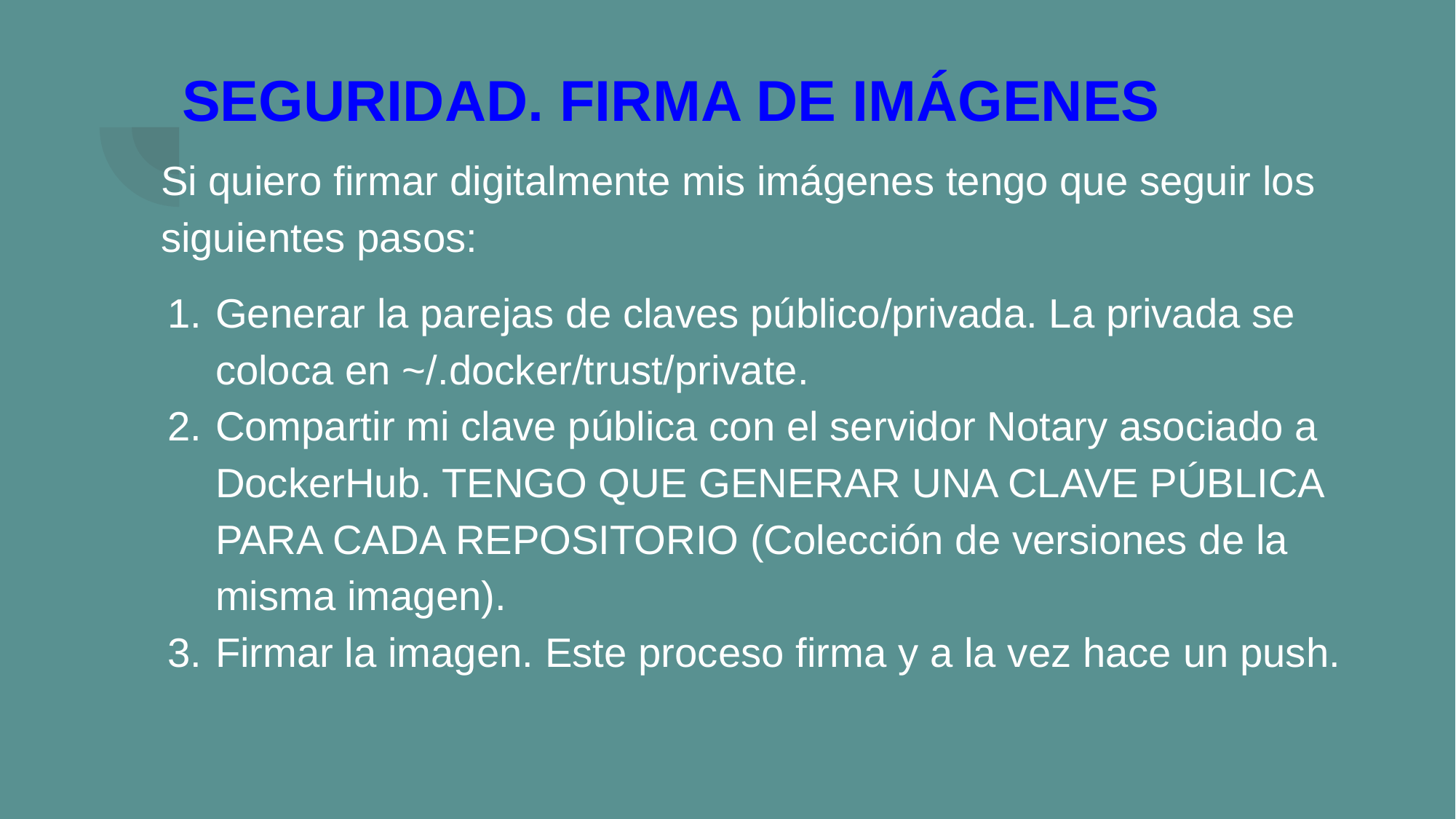

# SEGURIDAD. FIRMA DE IMÁGENES
Si quiero firmar digitalmente mis imágenes tengo que seguir los siguientes pasos:
Generar la parejas de claves público/privada. La privada se coloca en ~/.docker/trust/private.
Compartir mi clave pública con el servidor Notary asociado a DockerHub. TENGO QUE GENERAR UNA CLAVE PÚBLICA PARA CADA REPOSITORIO (Colección de versiones de la misma imagen).
Firmar la imagen. Este proceso firma y a la vez hace un push.